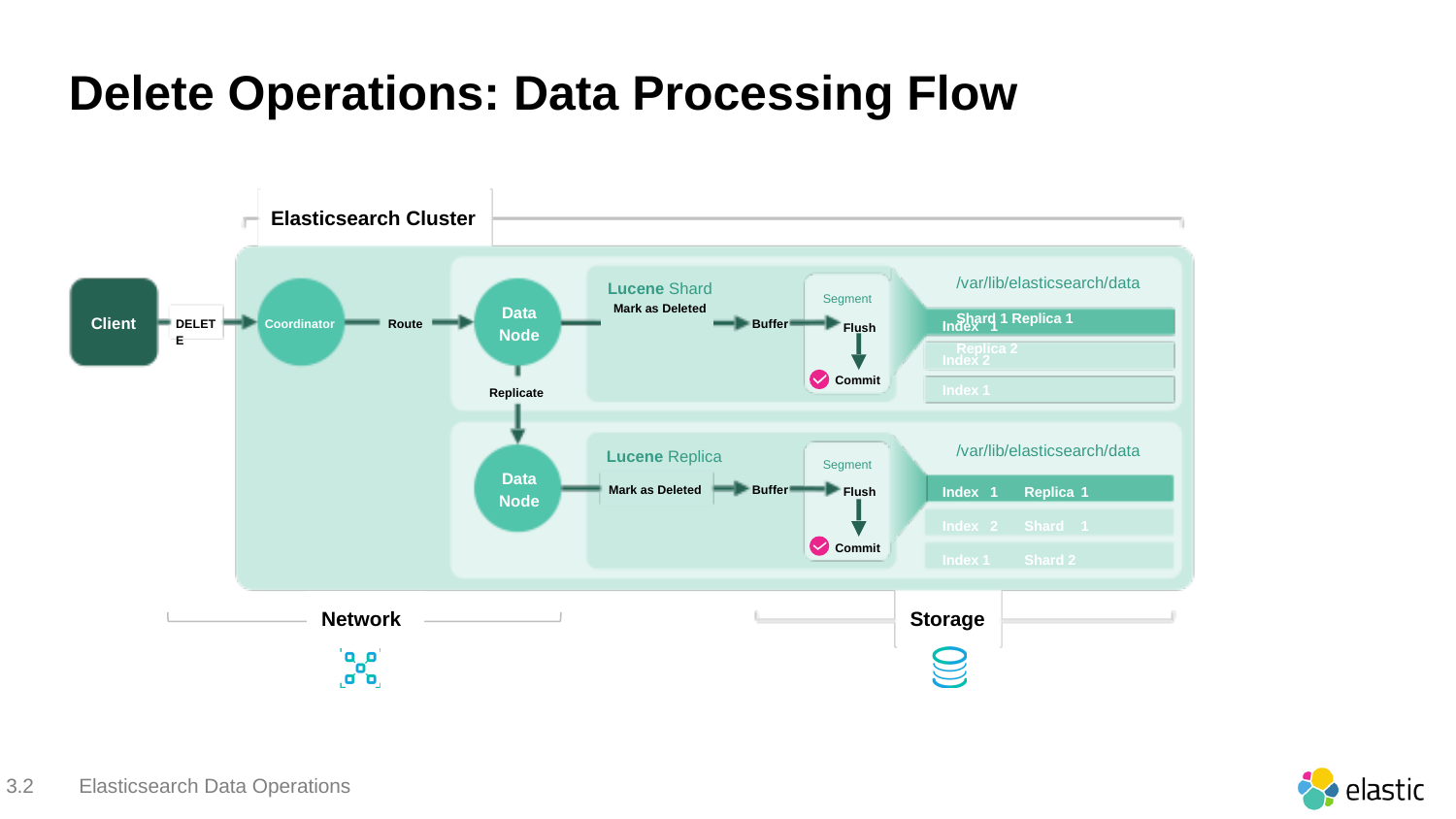

Delete Operations: Data Processing Flow

Elasticsearch Cluster

/var/lib/elasticsearch/data
Shard 1 Replica 1
Replica 2
Lucene Shard
Mark as Deleted
Segment
Index 1 Index 2
Index 1
Data Node

Flush

Client
DELETE
Coordinator
Route
Buffer

Commit

Replicate

/var/lib/elasticsearch/data
Lucene Replica
Segment

Index 1 Index 2 Index 1
Replica 1 Shard 1 Shard 2
Data Node
Flush
Mark as Deleted
Buffer

Commit

Network
Storage

3.2
Elasticsearch Data Operations